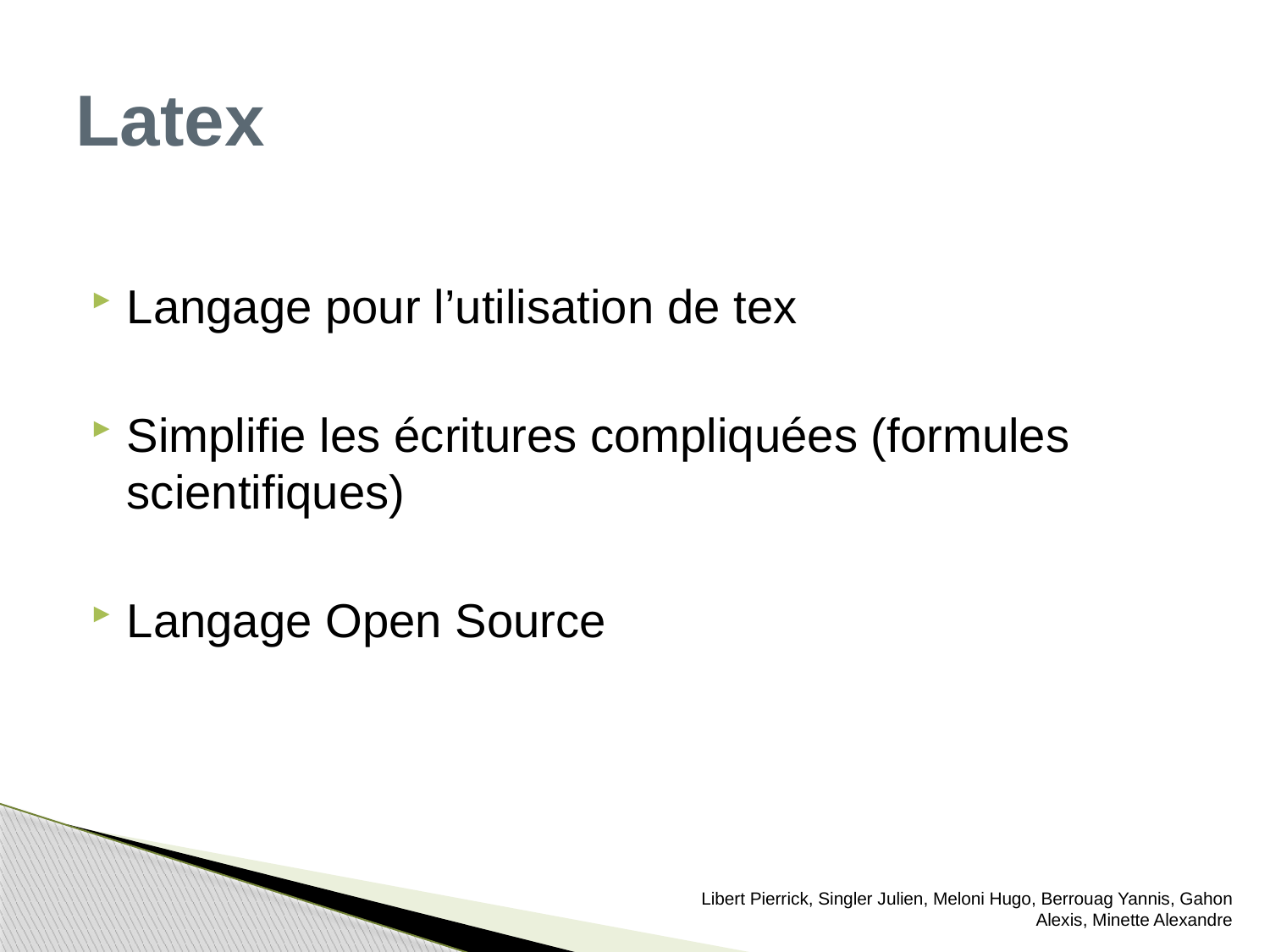

# Latex

Langage pour l’utilisation de tex

Simplifie les écritures compliquées (formules scientifiques)

Langage Open Source
Libert Pierrick, Singler Julien, Meloni Hugo, Berrouag Yannis, Gahon Alexis, Minette Alexandre